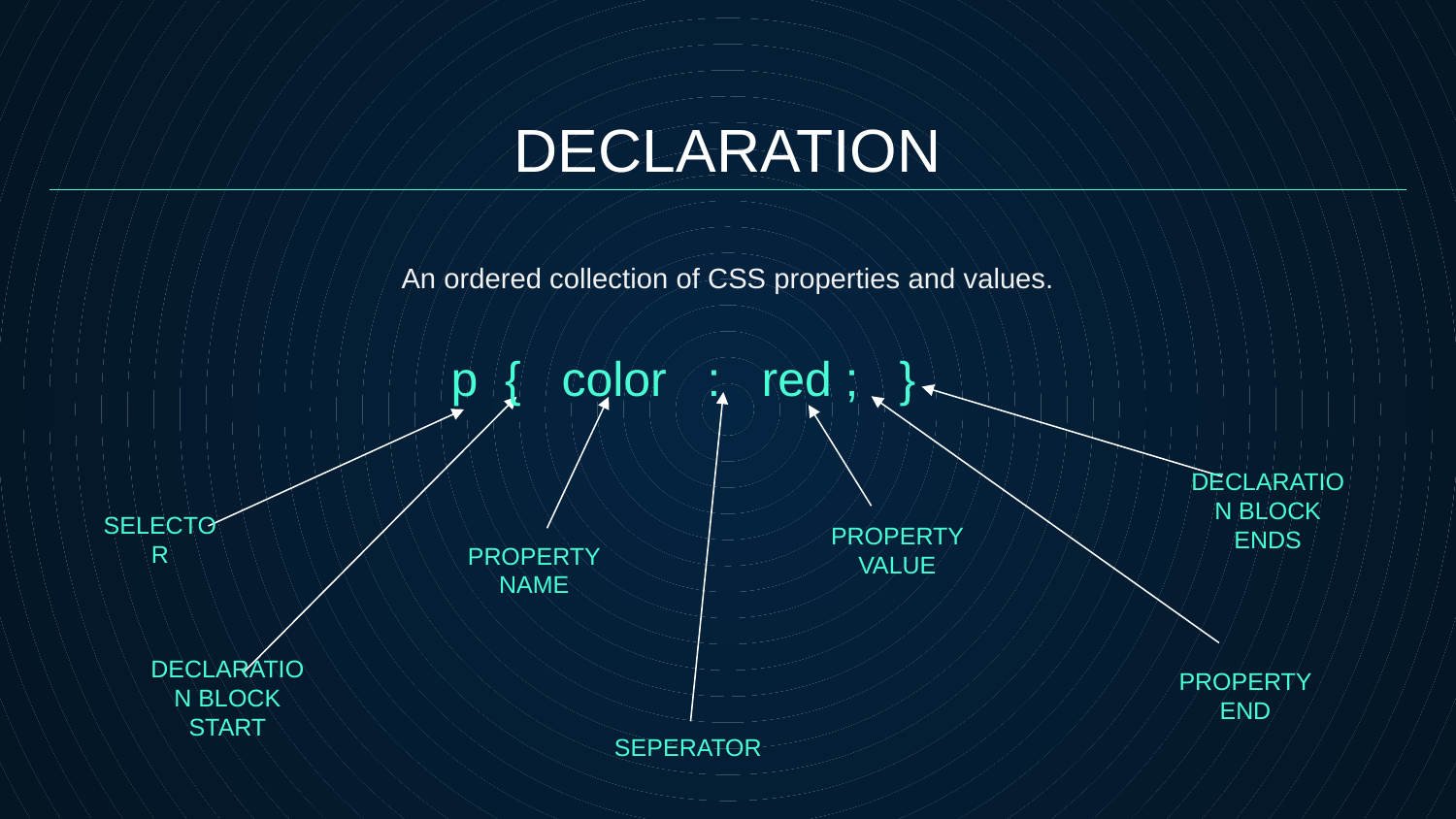

# DECLARATION
An ordered collection of CSS properties and values.
p  {   color   :   red ;   }
DECLARATION BLOCK ENDS
SELECTOR
PROPERTY VALUE
PROPERTY NAME
PROPERTY END
DECLARATION BLOCK START
SEPERATOR